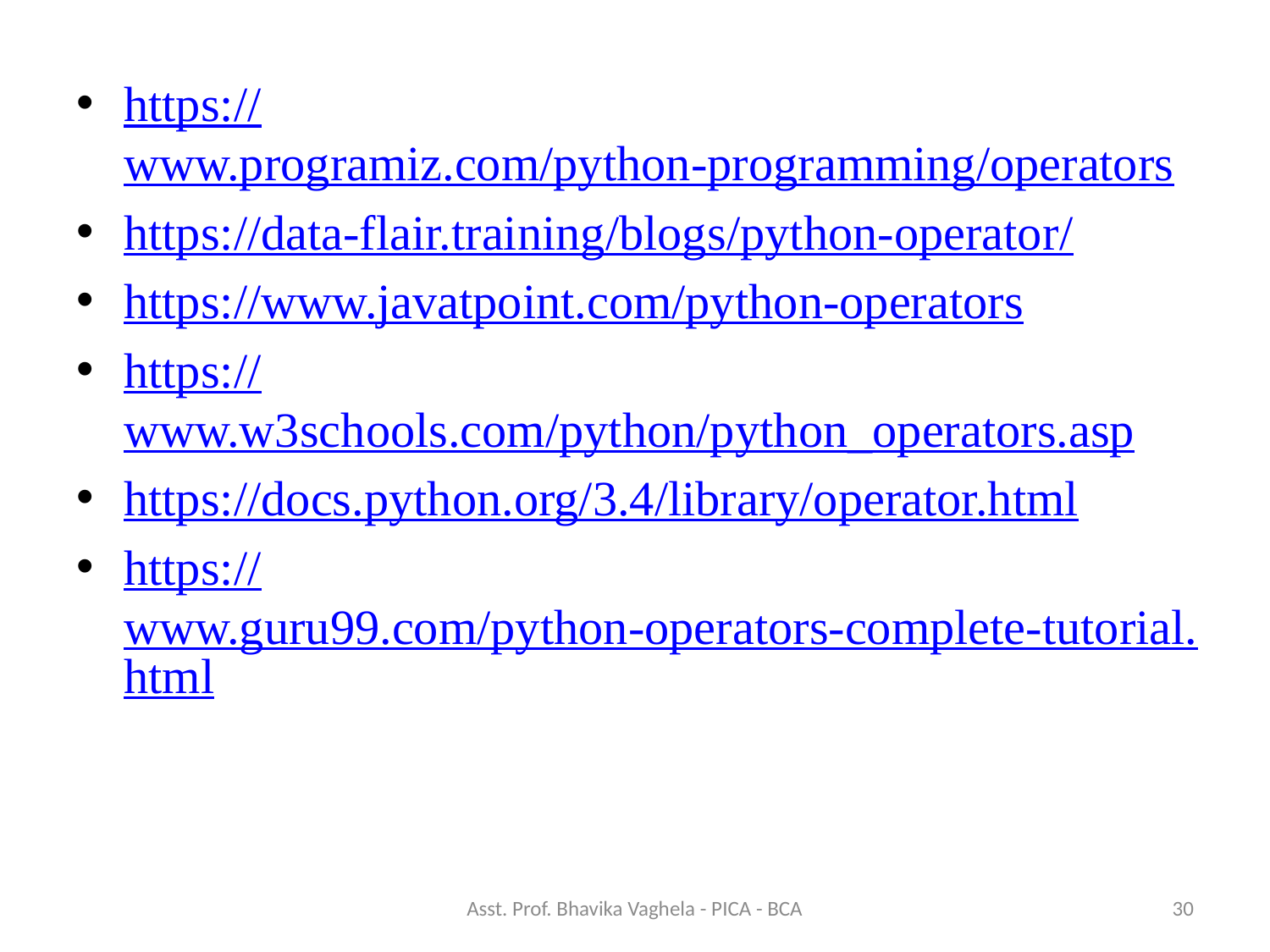

https://www.programiz.com/python-programming/operators
https://data-flair.training/blogs/python-operator/
https://www.javatpoint.com/python-operators
https://www.w3schools.com/python/python_operators.asp
https://docs.python.org/3.4/library/operator.html
https://www.guru99.com/python-operators-complete-tutorial.html

Asst. Prof. Bhavika Vaghela - PICA - BCA
30